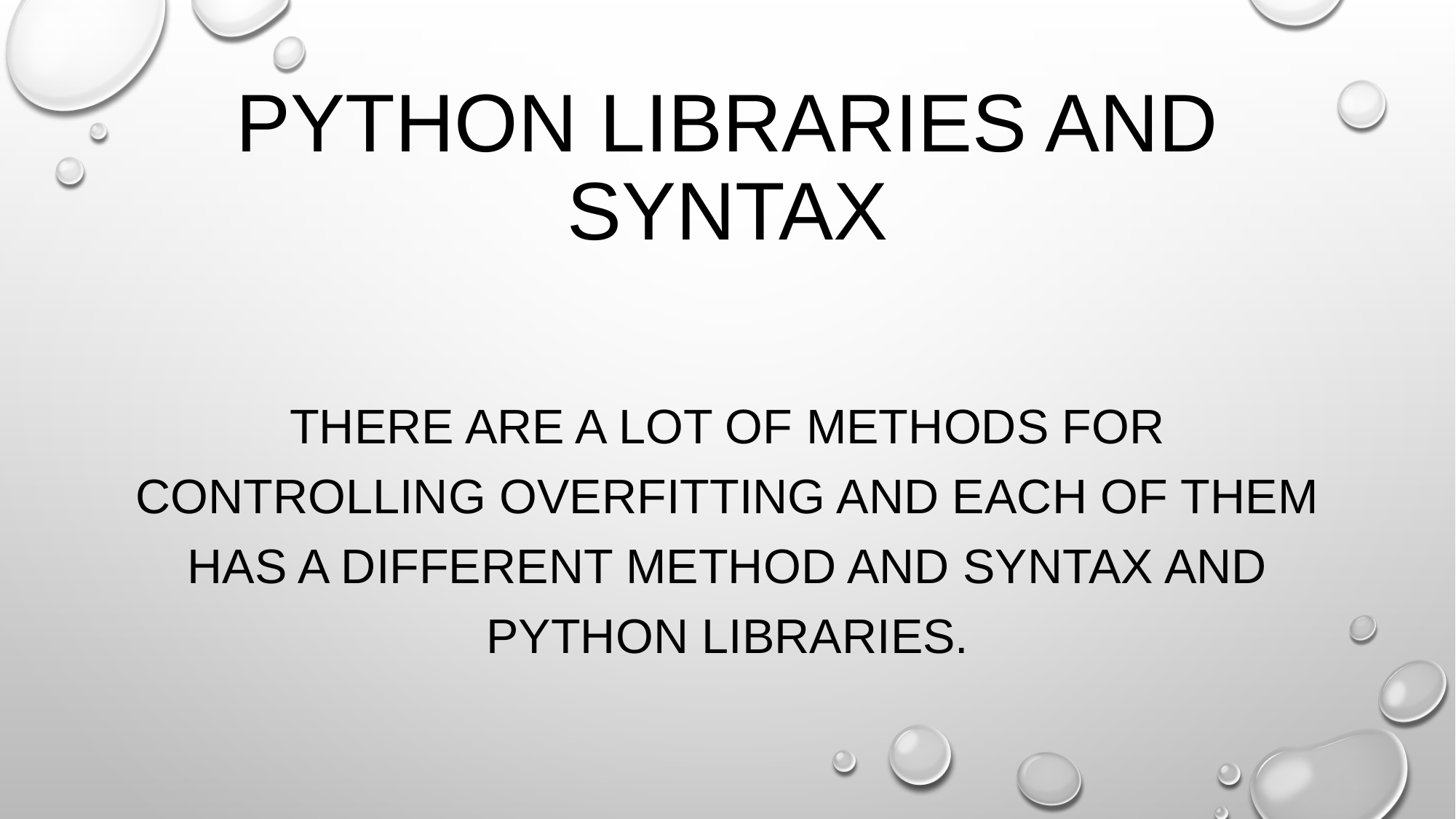

# Python libraries and syntax
There are a lot of methods for controlling overfitting and each of them has a different method and syntax and python libraries.